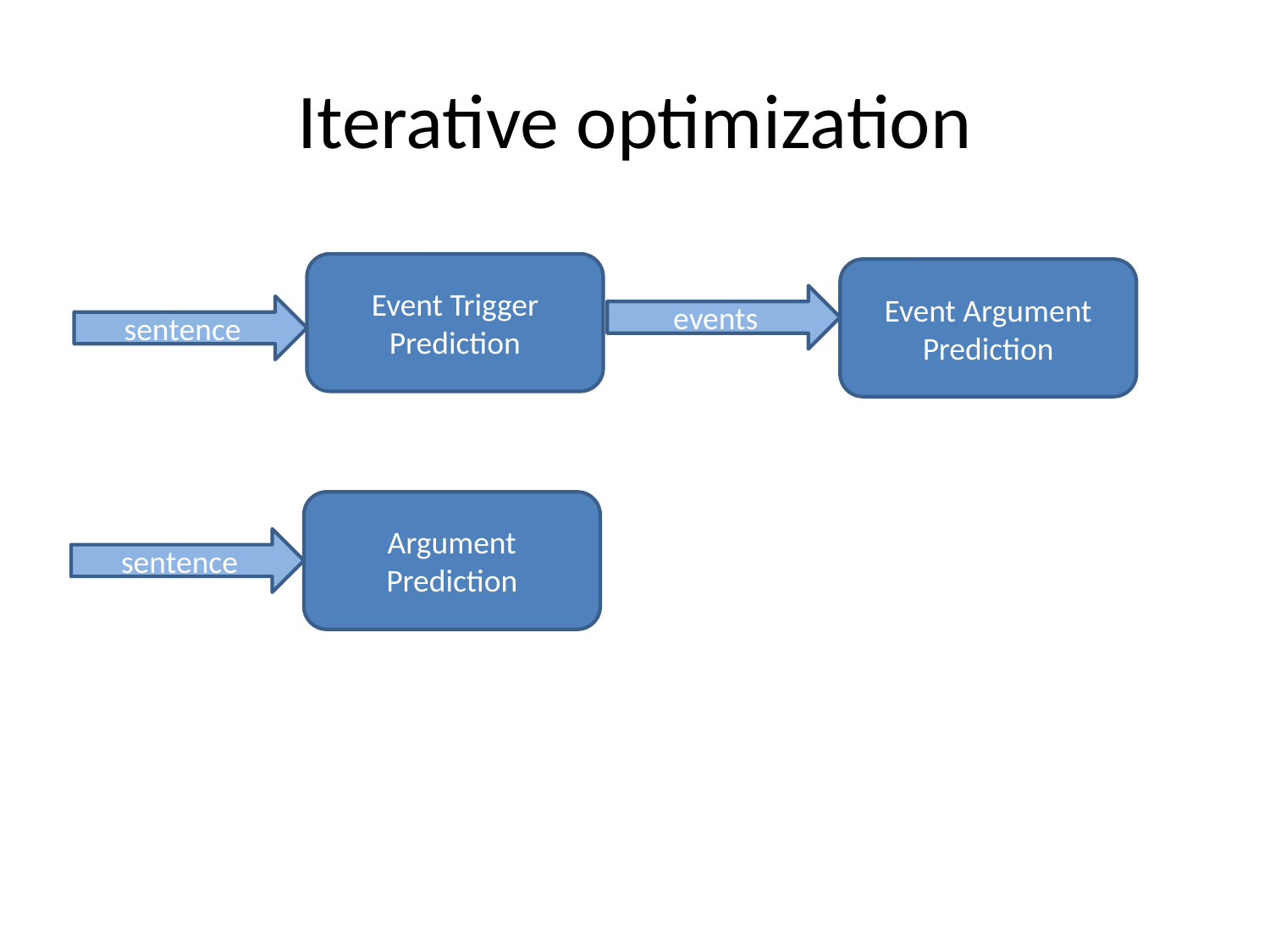

# Iterative optimization
Event Trigger Prediction
Event Argument Prediction
events
sentence
Argument Prediction
sentence